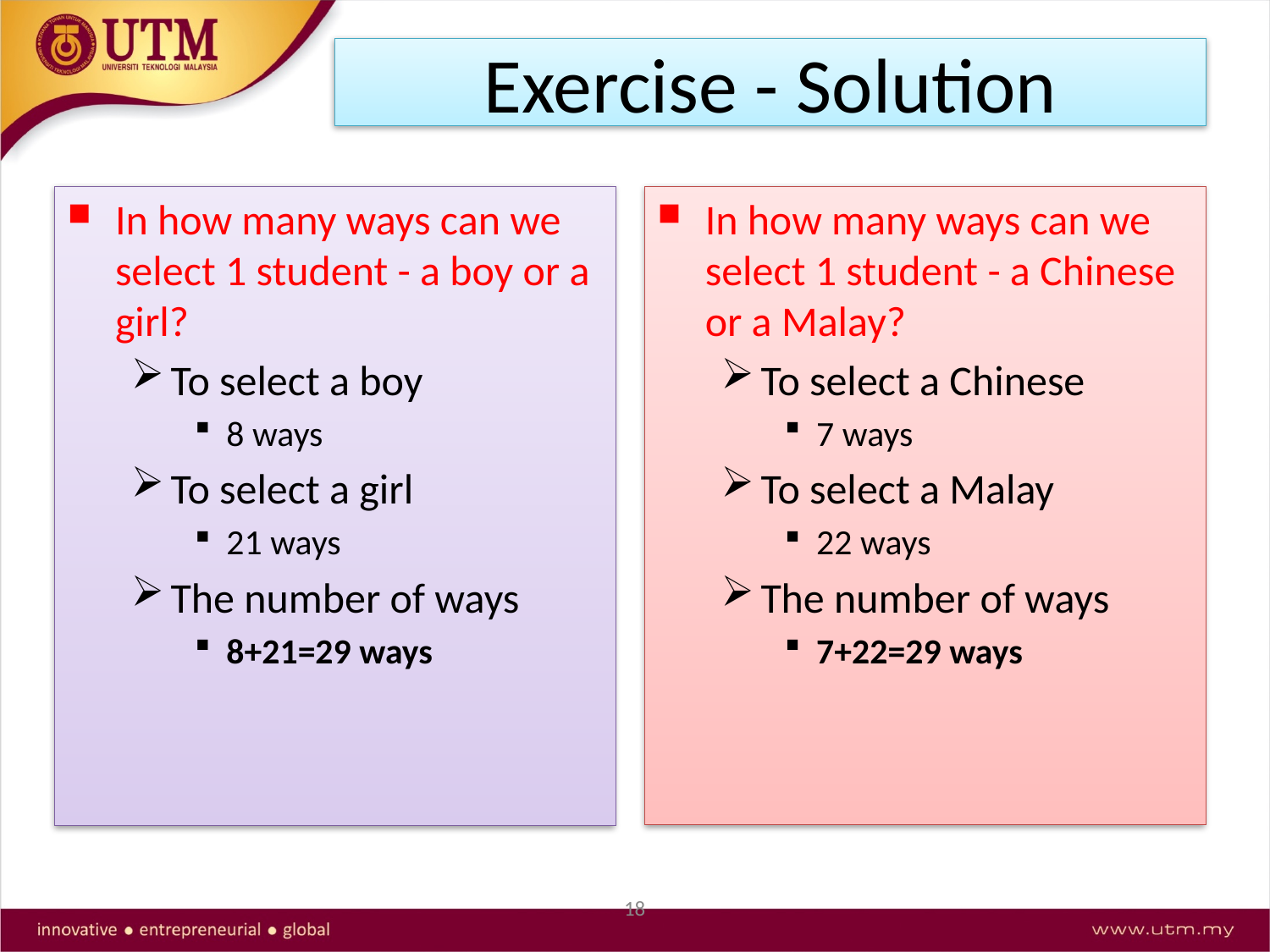

# Exercise - Solution
In how many ways can we select 1 student - a boy or a girl?
To select a boy
8 ways
To select a girl
21 ways
The number of ways
8+21=29 ways
In how many ways can we select 1 student - a Chinese or a Malay?
To select a Chinese
7 ways
To select a Malay
22 ways
The number of ways
7+22=29 ways

18